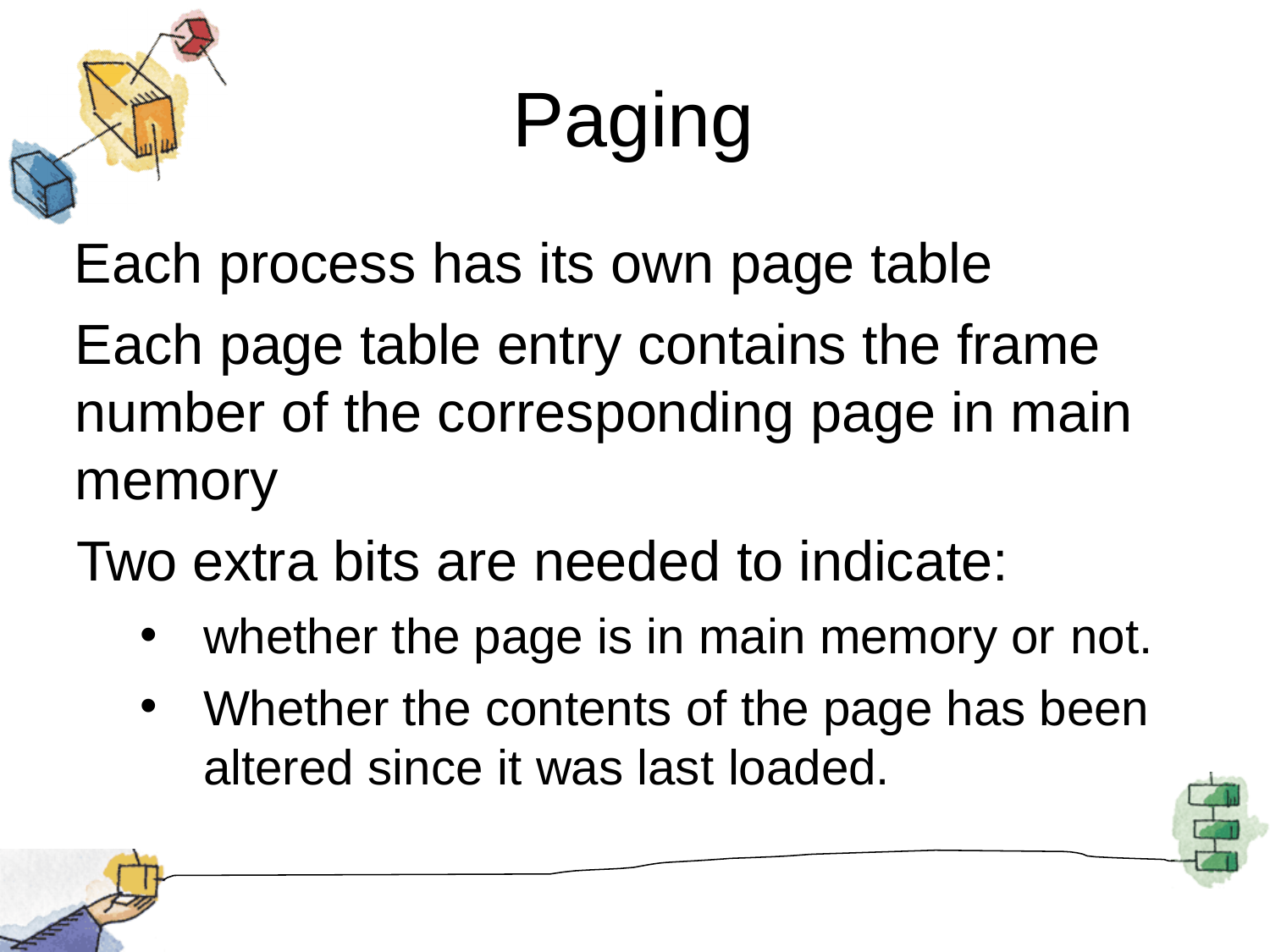

# Paging
Each process has its own page table
Each page table entry contains the frame  number of the corresponding page in main  memory
Two extra bits are needed to indicate:
whether the page is in main memory or not.
Whether the contents of the page has been  altered since it was last loaded.